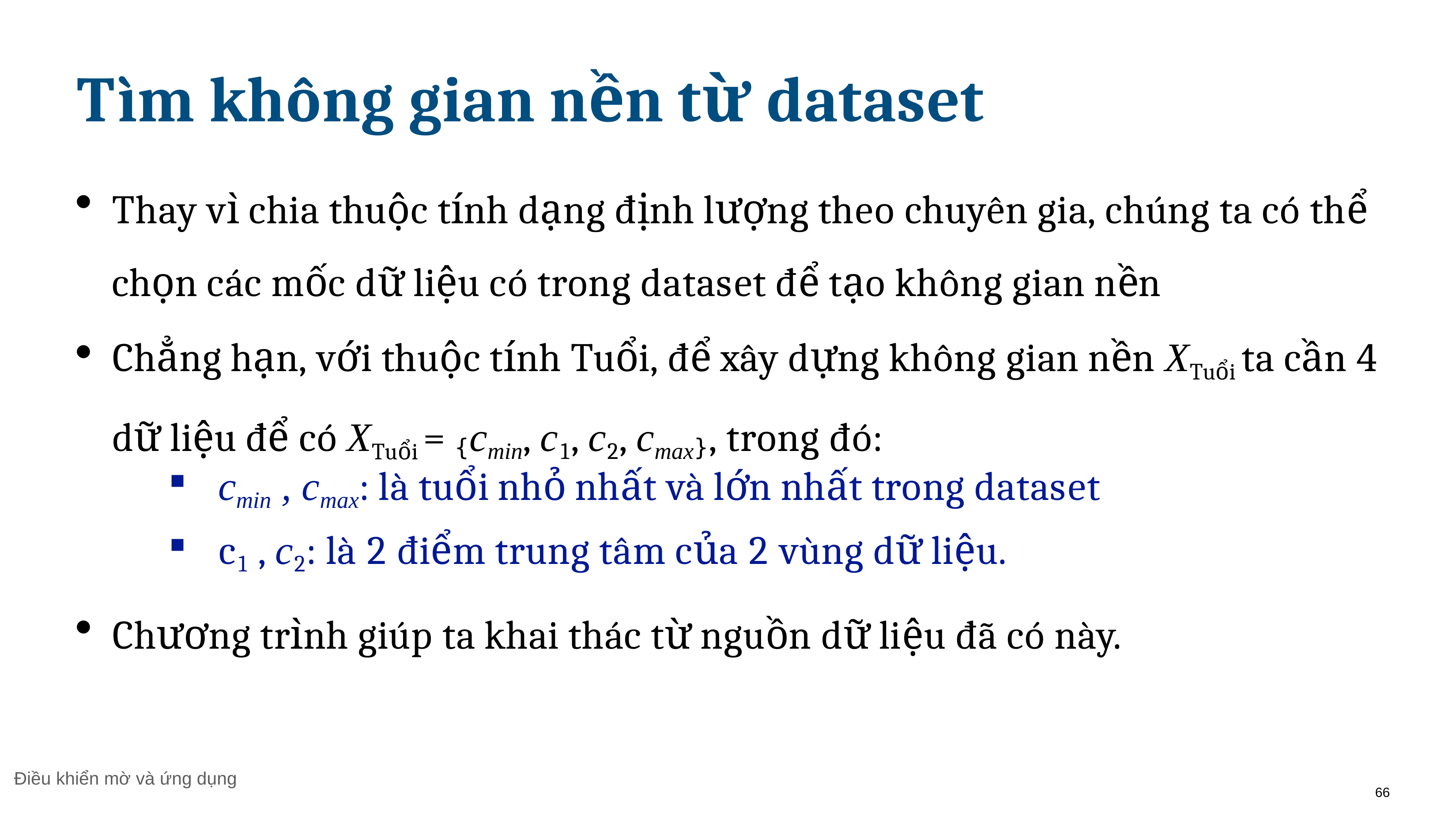

# Tìm không gian nền từ dataset
Thay vı̀ chia thuộc tı́nh dạng định lượng theo chuyên gia, chúng ta có thể chọn các mốc dữ liệu có trong dataset để tạo không gian nền
Chẳng hạn, với thuộc tı́nh Tuổi, để xây dựng không gian nền XTuổi ta cần 4 dữ liệu để có XTuổi = {cmin, c1, c2, cmax}, trong đó:
cmin , cmax: là tuổi nhỏ nhất và lớn nhất trong dataset
c1 , c2: là 2 điểm trung tâm của 2 vùng dữ liệu.
Chương trı̀nh giúp ta khai thác từ nguồn dữ liệu đã có này.
Điều khiển mờ và ứng dụng
66